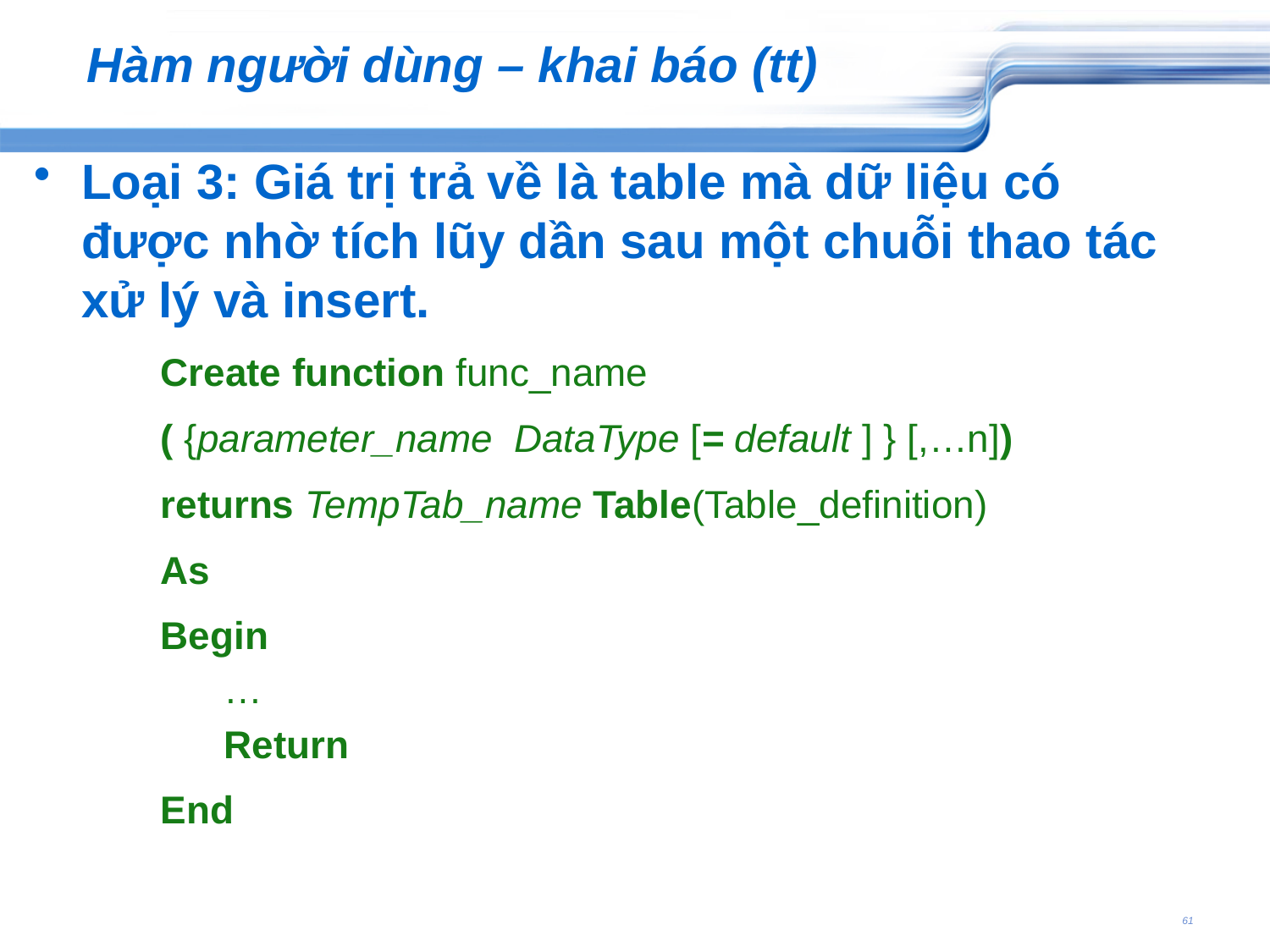

# Hàm người dùng – khai báo (tt)
Loại 3: Giá trị trả về là table mà dữ liệu có được nhờ tích lũy dần sau một chuỗi thao tác xử lý và insert.
Create function func_name
( {parameter_name  DataType [= default ] } [,…n])
returns TempTab_name Table(Table_definition)
As
Begin
…
Return
End

61